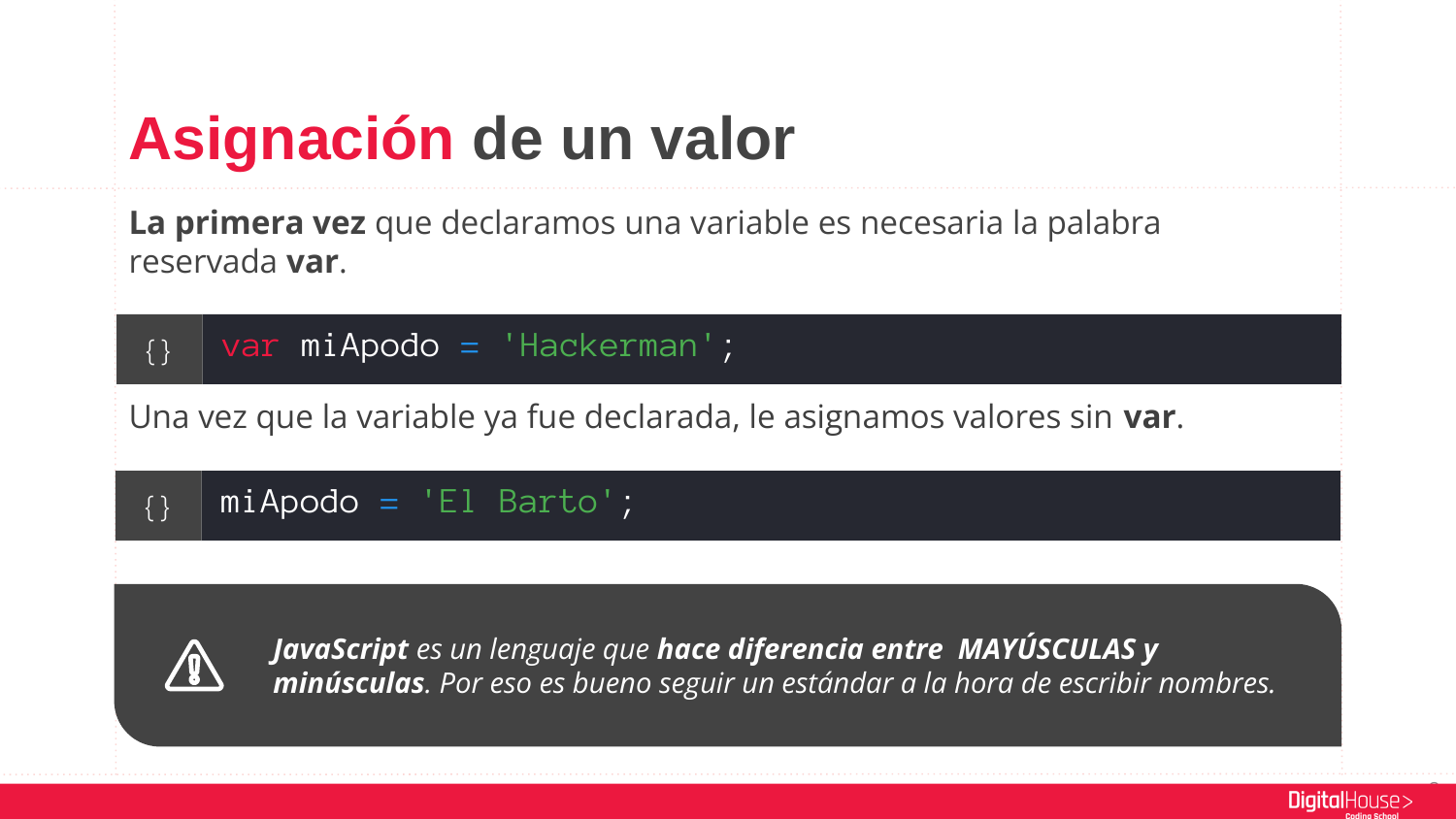

Asignación de un valor
La primera vez que declaramos una variable es necesaria la palabra reservada var.
var miApodo = 'Hackerman';
{}
Una vez que la variable ya fue declarada, le asignamos valores sin var.
miApodo = 'El Barto';
{}
JavaScript es un lenguaje que hace diferencia entre  MAYÚSCULAS y minúsculas. Por eso es bueno seguir un estándar a la hora de escribir nombres.